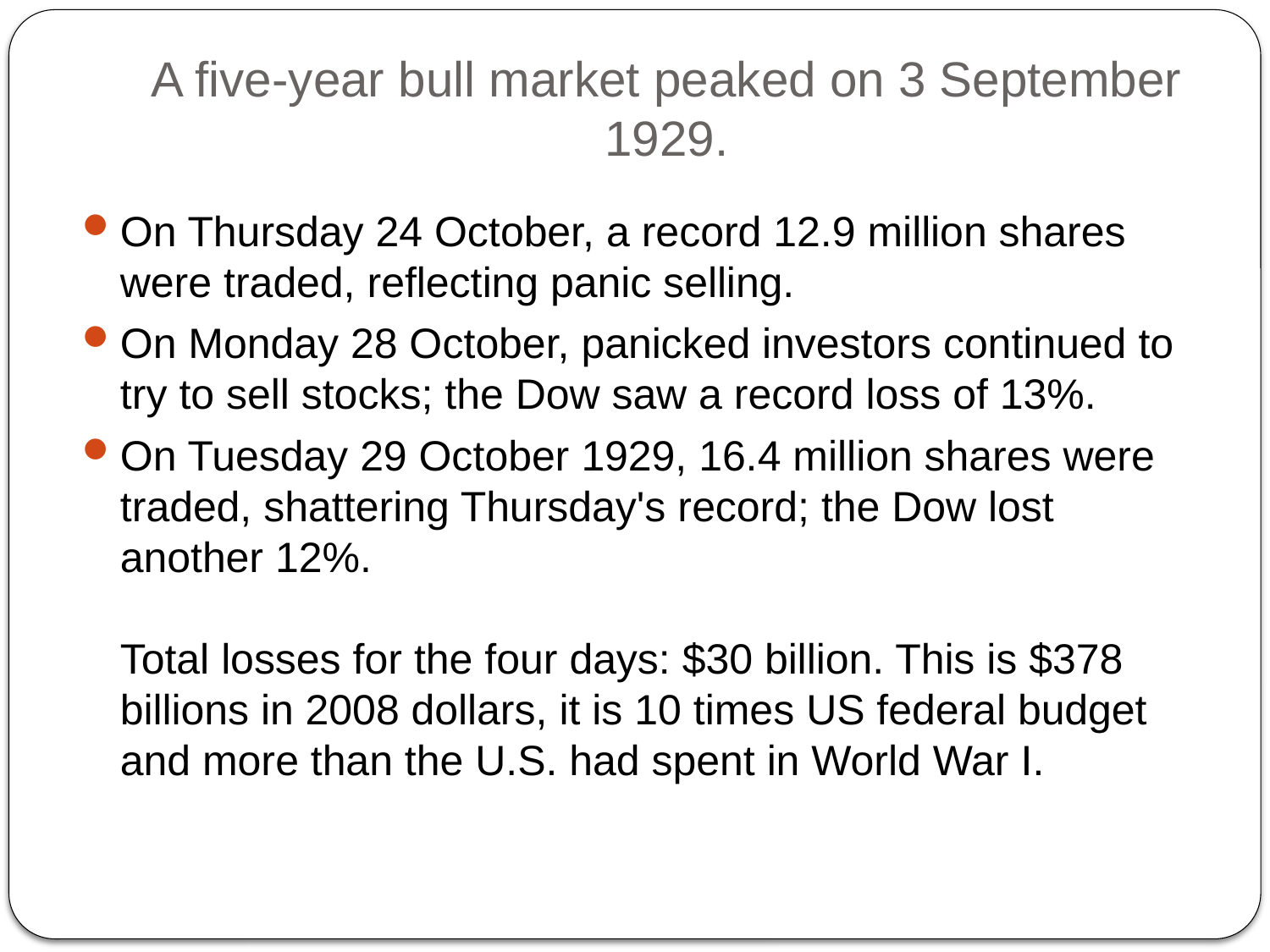

# A five-year bull market peaked on 3 September 1929.
On Thursday 24 October, a record 12.9 million shares were traded, reflecting panic selling.
On Monday 28 October, panicked investors continued to try to sell stocks; the Dow saw a record loss of 13%.
On Tuesday 29 October 1929, 16.4 million shares were traded, shattering Thursday's record; the Dow lost another 12%.
Total losses for the four days: $30 billion. This is $378 billions in 2008 dollars, it is 10 times US federal budget and more than the U.S. had spent in World War I.